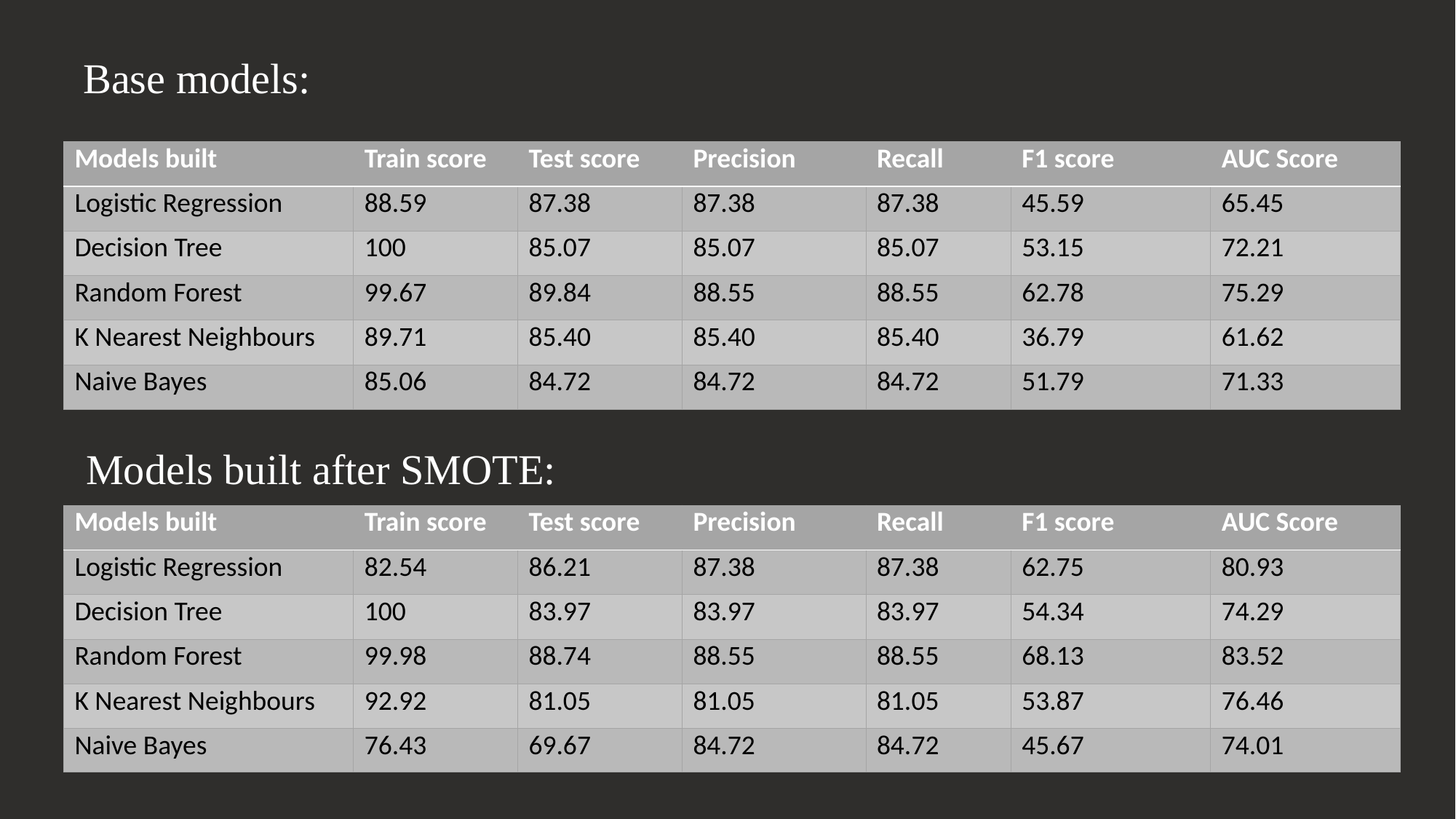

Base models:

| Models built | Train score | Test score | Precision | Recall | F1 score | AUC Score |
| --- | --- | --- | --- | --- | --- | --- |
| Logistic Regression | 88.59 | 87.38 | 87.38 | 87.38 | 45.59 | 65.45 |
| Decision Tree | 100 | 85.07 | 85.07 | 85.07 | 53.15 | 72.21 |
| Random Forest | 99.67 | 89.84 | 88.55 | 88.55 | 62.78 | 75.29 |
| K Nearest Neighbours | 89.71 | 85.40 | 85.40 | 85.40 | 36.79 | 61.62 |
| Naive Bayes | 85.06 | 84.72 | 84.72 | 84.72 | 51.79 | 71.33 |
Models built after SMOTE:
| Models built | Train score | Test score | Precision | Recall | F1 score | AUC Score |
| --- | --- | --- | --- | --- | --- | --- |
| Logistic Regression | 82.54 | 86.21 | 87.38 | 87.38 | 62.75 | 80.93 |
| Decision Tree | 100 | 83.97 | 83.97 | 83.97 | 54.34 | 74.29 |
| Random Forest | 99.98 | 88.74 | 88.55 | 88.55 | 68.13 | 83.52 |
| K Nearest Neighbours | 92.92 | 81.05 | 81.05 | 81.05 | 53.87 | 76.46 |
| Naive Bayes | 76.43 | 69.67 | 84.72 | 84.72 | 45.67 | 74.01 |